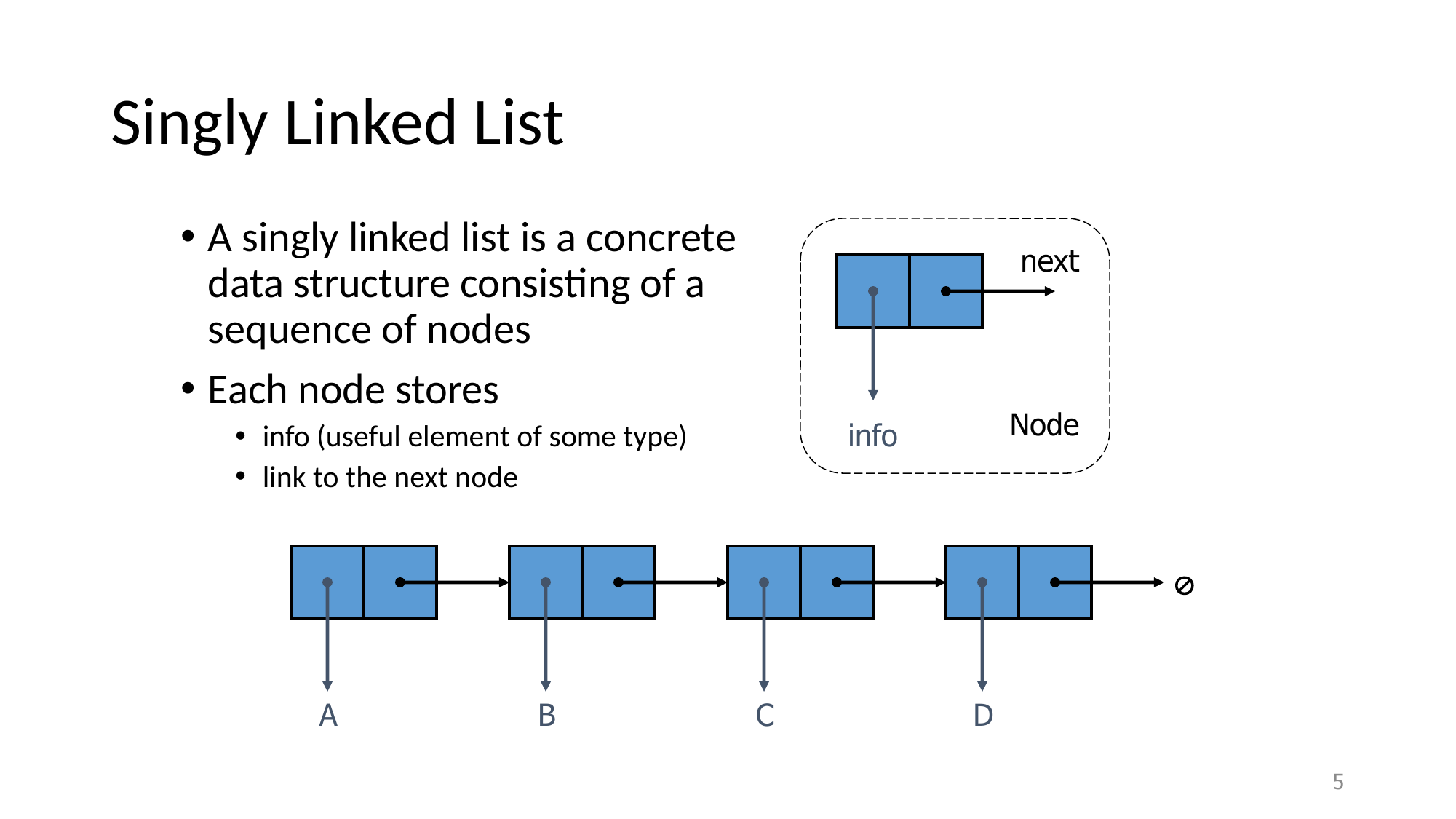

# Singly Linked List
A singly linked list is a concrete data structure consisting of a sequence of nodes
Each node stores
info (useful element of some type)
link to the next node

next

Node
info

∅

A
B
C
D
5